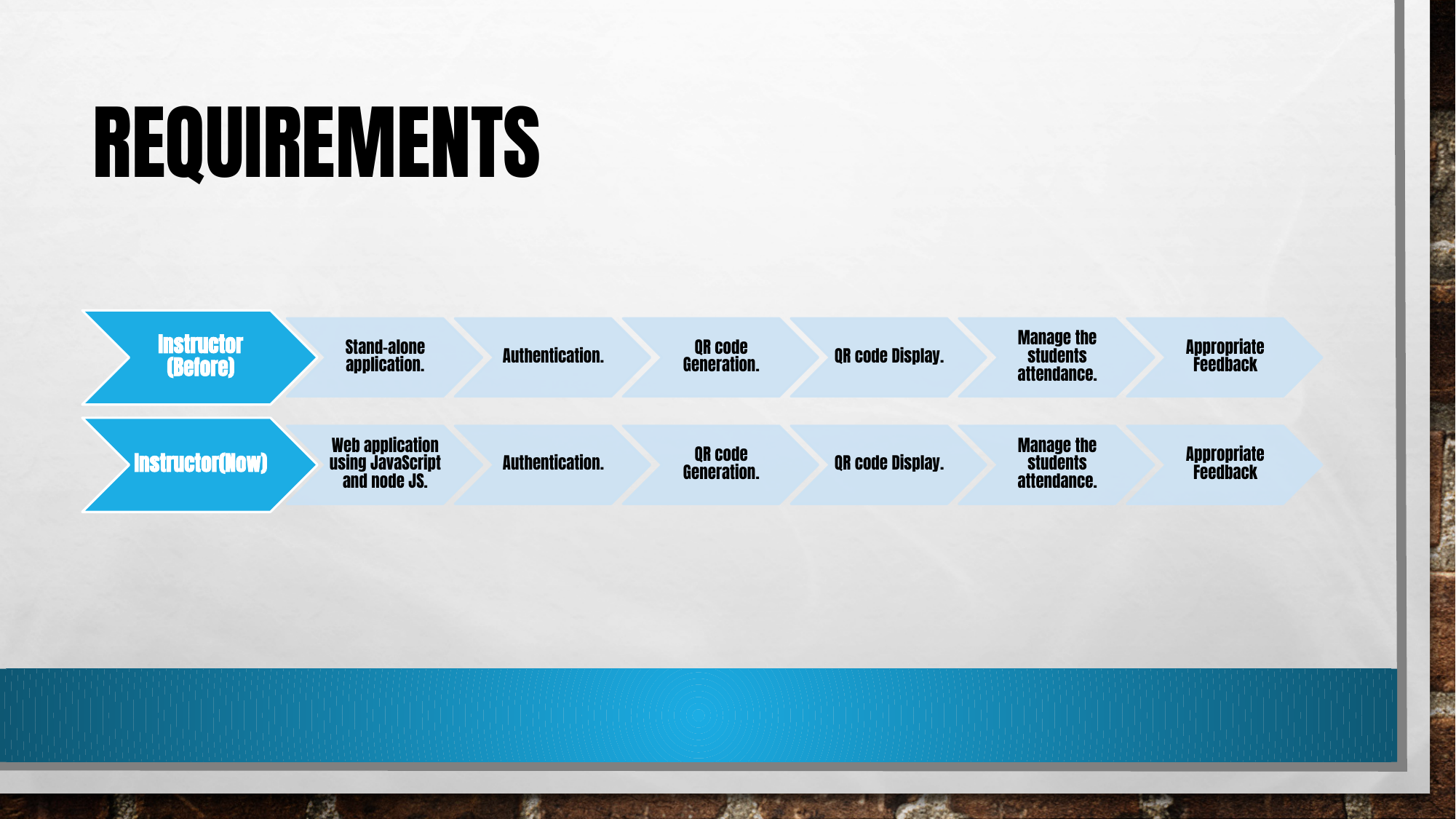

# Requirements
Instructor (Before)
Stand-alone application.
Authentication.
QR code Generation.
QR code Display.
Manage the students attendance.
Appropriate Feedback
Instructor(Now)
Web application using JavaScript and node JS.
Authentication.
QR code Generation.
QR code Display.
Manage the students attendance.
Appropriate Feedback